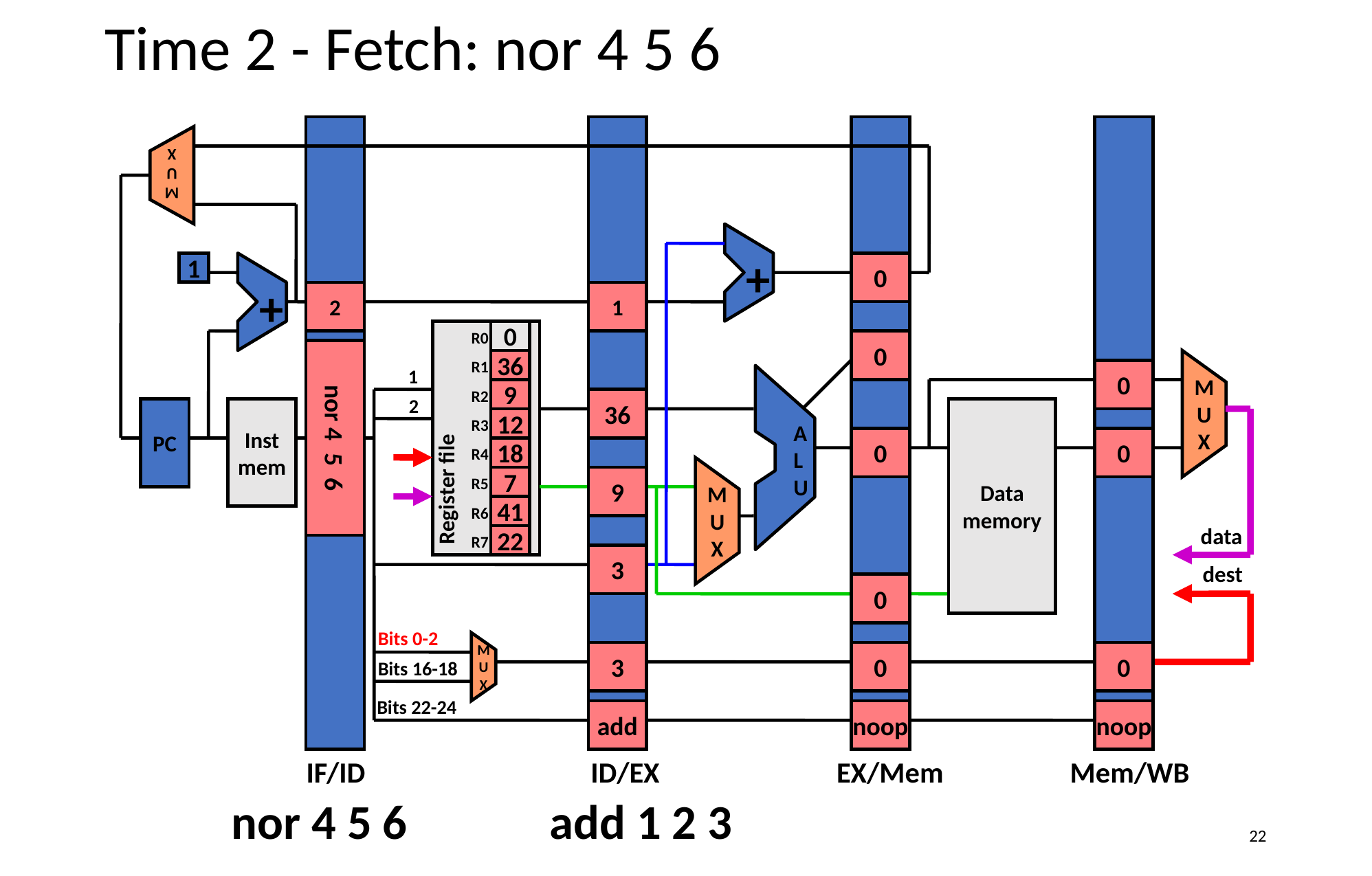

Time 2 - Fetch: nor 4 5 6

M
U
X

+

1
0

+

2
1

0
R0

0
36
R1
1

0
A
L
U

9

R2
Register file

2

36
M
U
X
PC
Inst
mem
Data
memory
nor 4  5  6
12

R3

0
0

18
R4

7
9
R5

41
R6
M
U
X

data
22
R7
3
dest

0

Bits 0-2
3
0
0
Bits 16-18

M
U
X

Bits 22-24
add
noop
noop

IF/ID
ID/EX
EX/Mem
Mem/WB
nor 4 5 6             add 1 2 3
22